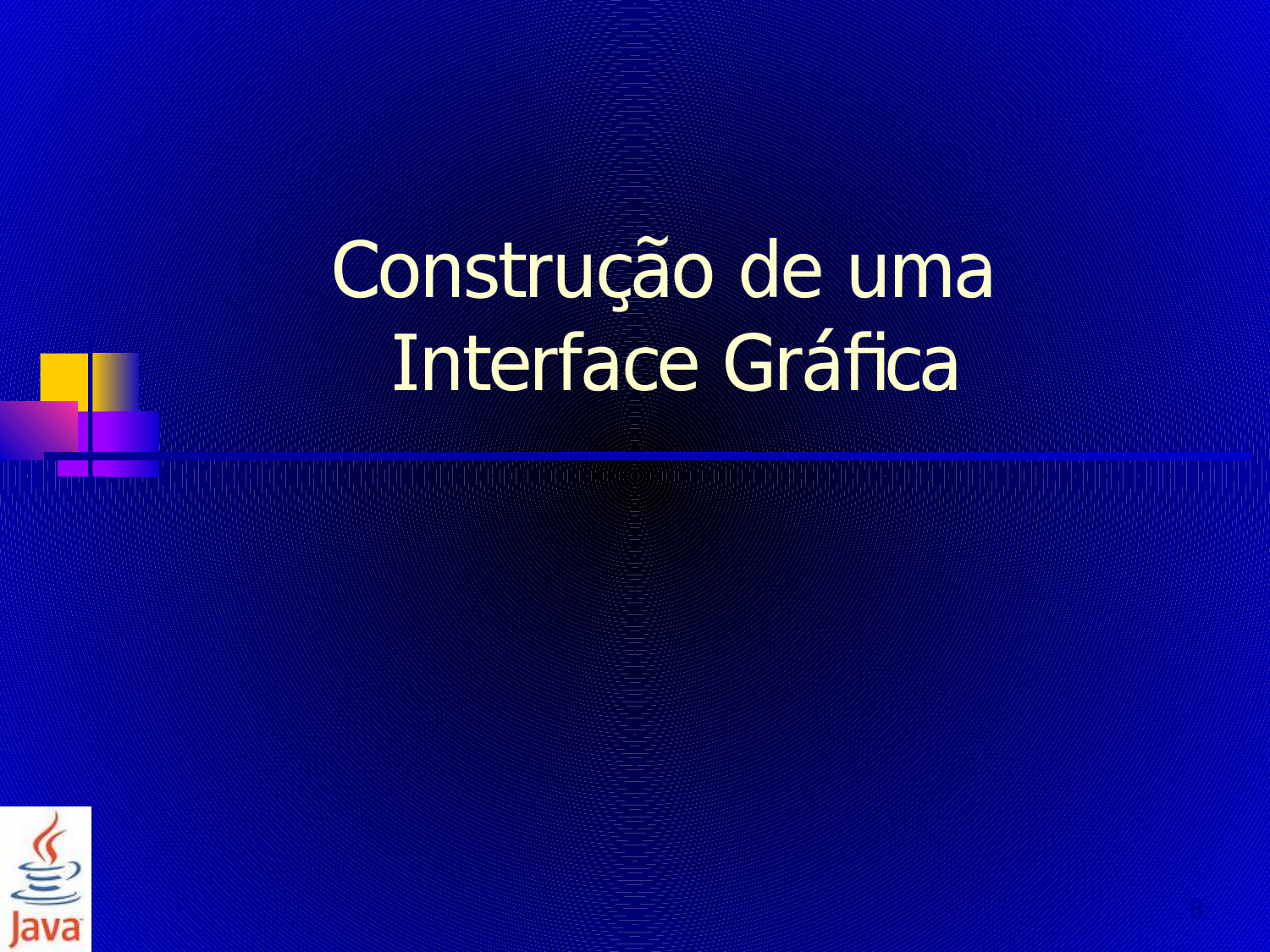

# Construção de uma Interface Gráfica
8